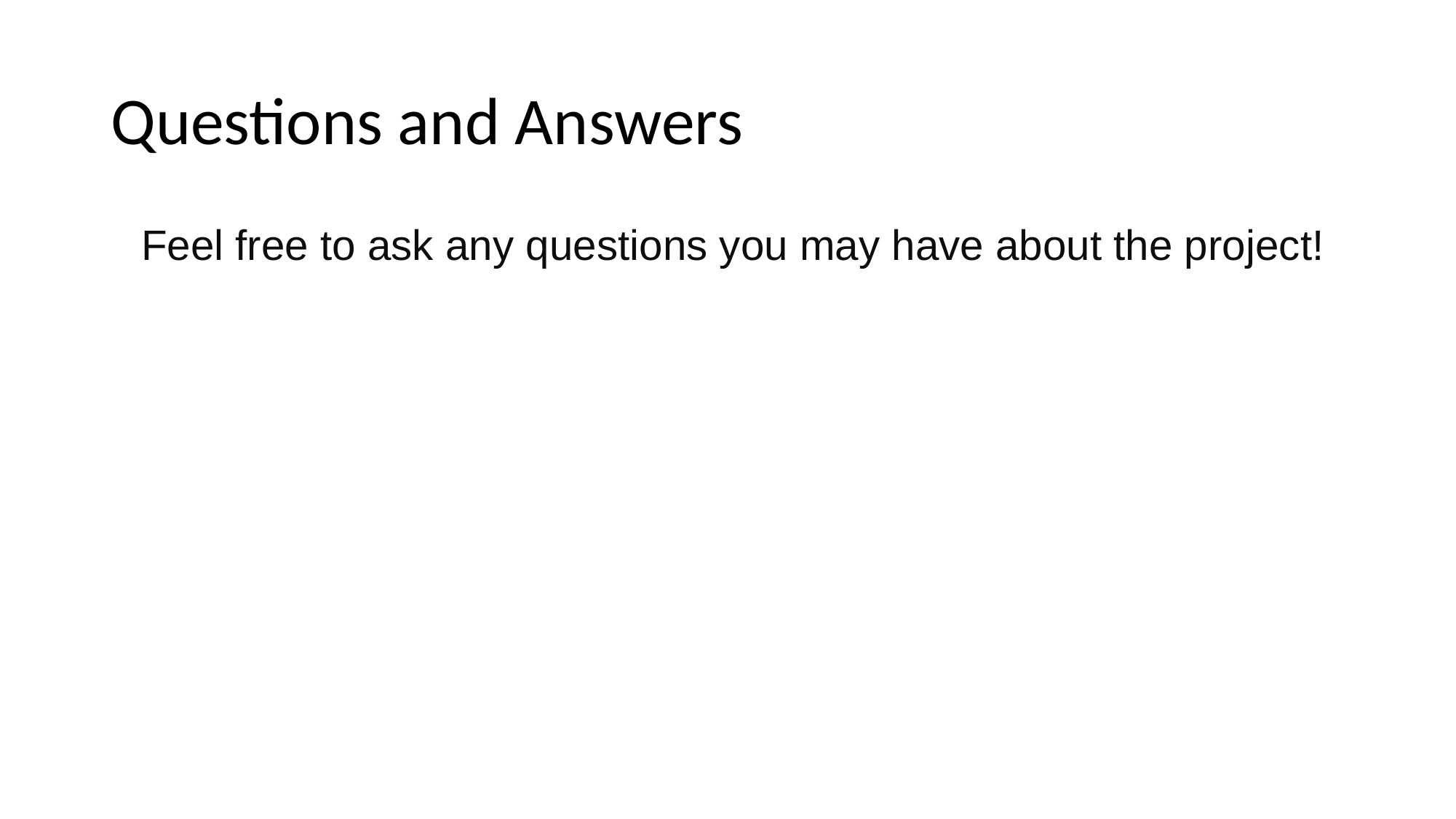

# Questions and Answers
 Feel free to ask any questions you may have about the project!